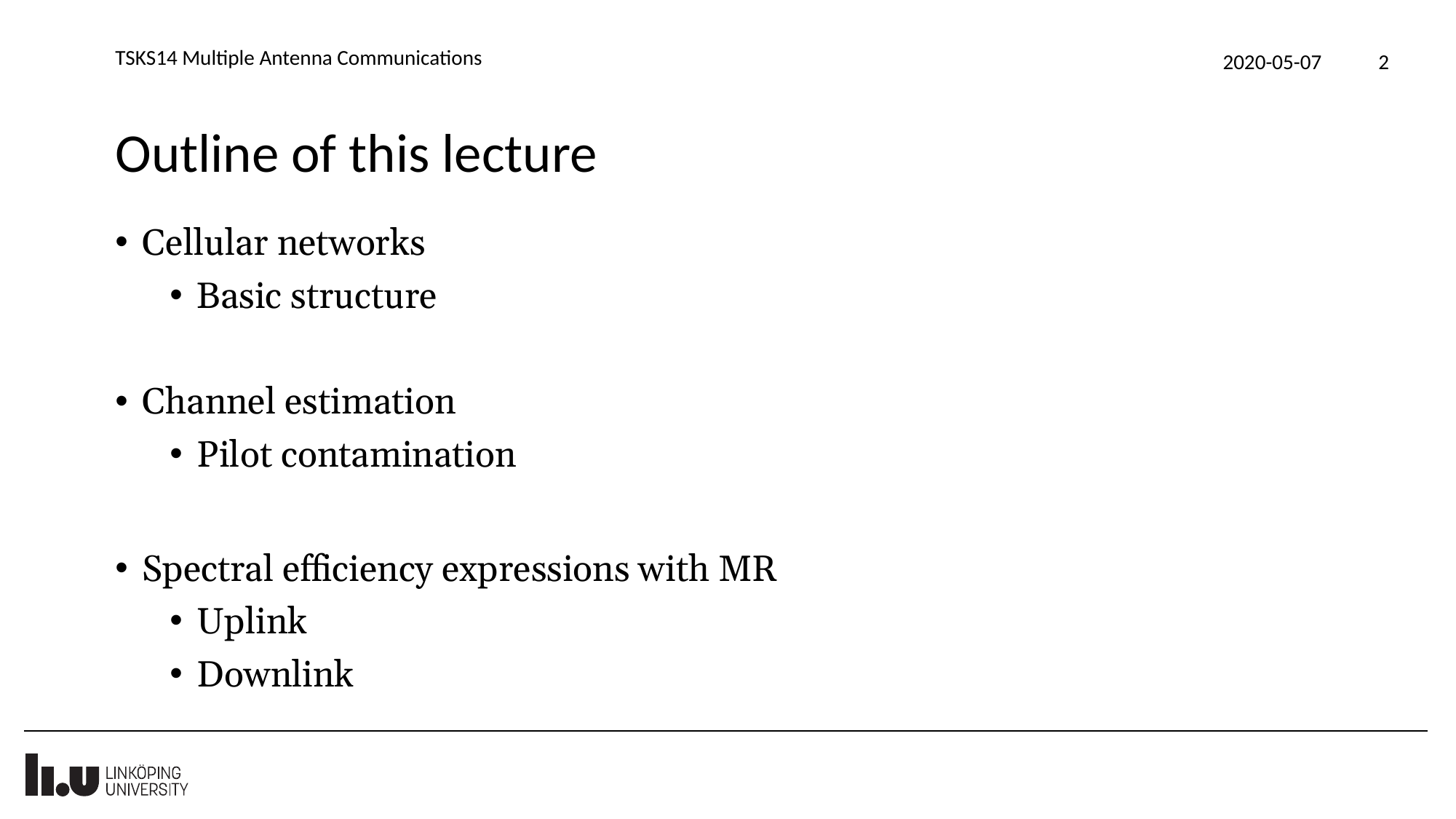

TSKS14 Multiple Antenna Communications
2020-05-07
2
# Outline of this lecture
Cellular networks
Basic structure

Channel estimation
Pilot contamination

Spectral efficiency expressions with MR
Uplink
Downlink